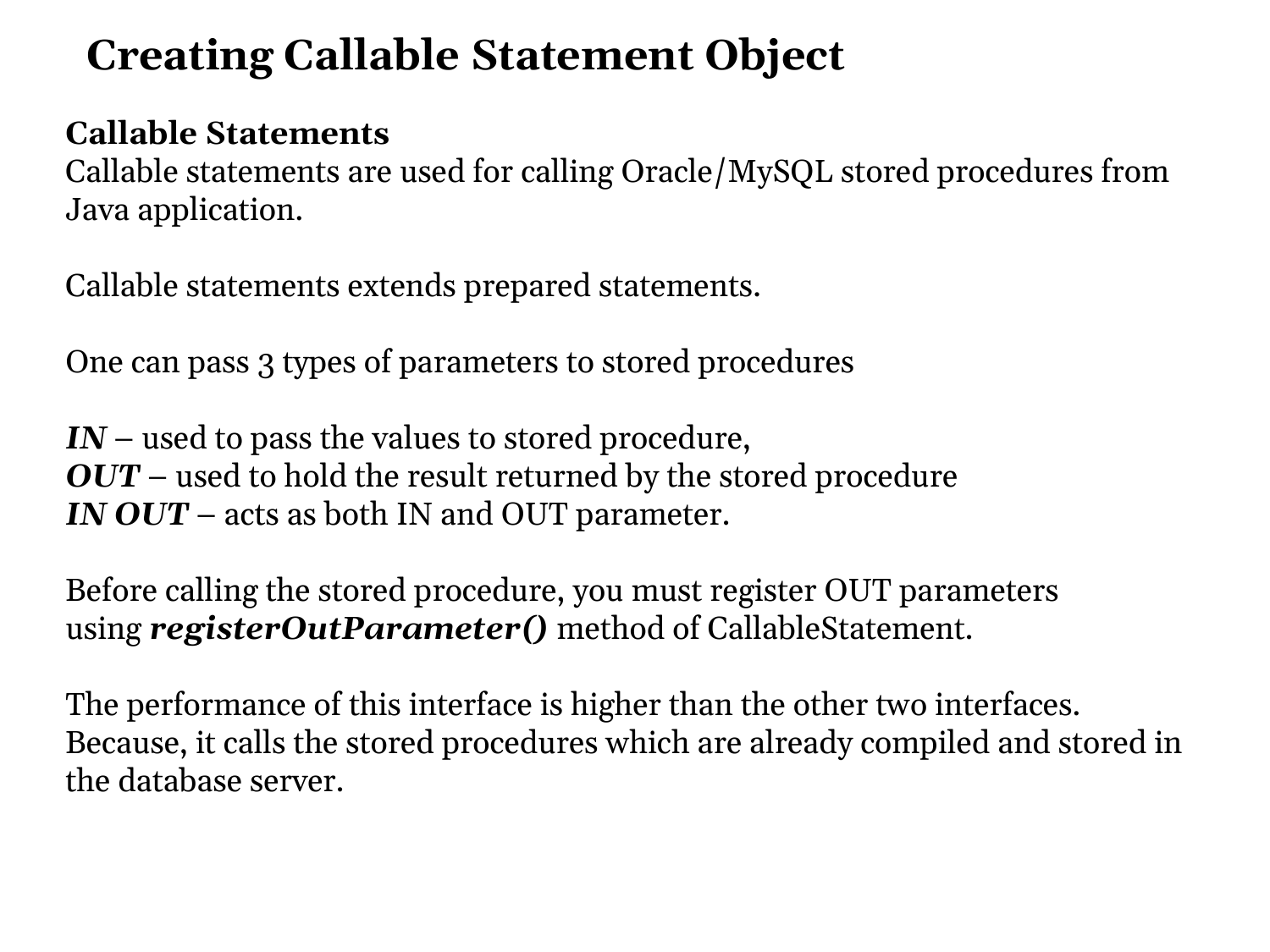

Creating Callable Statement Object
Callable Statements
Callable statements are used for calling Oracle/MySQL stored procedures from Java application.

Callable statements extends prepared statements.

One can pass 3 types of parameters to stored procedures

IN – used to pass the values to stored procedure,
OUT – used to hold the result returned by the stored procedure
IN OUT – acts as both IN and OUT parameter.

Before calling the stored procedure, you must register OUT parameters using registerOutParameter() method of CallableStatement.

The performance of this interface is higher than the other two interfaces. Because, it calls the stored procedures which are already compiled and stored in the database server.